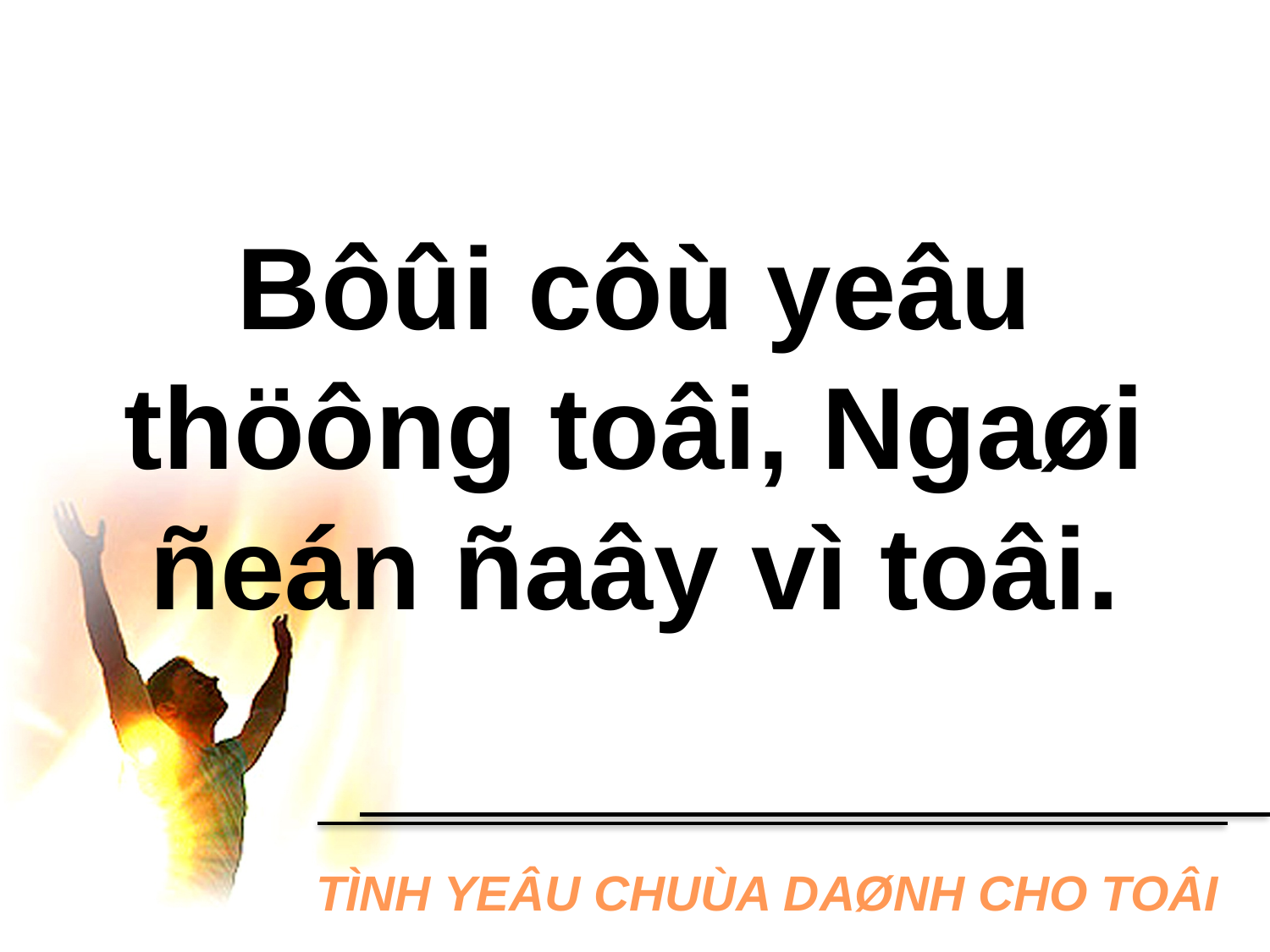

Bôûi côù yeâu thöông toâi, Ngaøi ñeán ñaây vì toâi.
# TÌNH YEÂU CHUÙA DAØNH CHO TOÂI